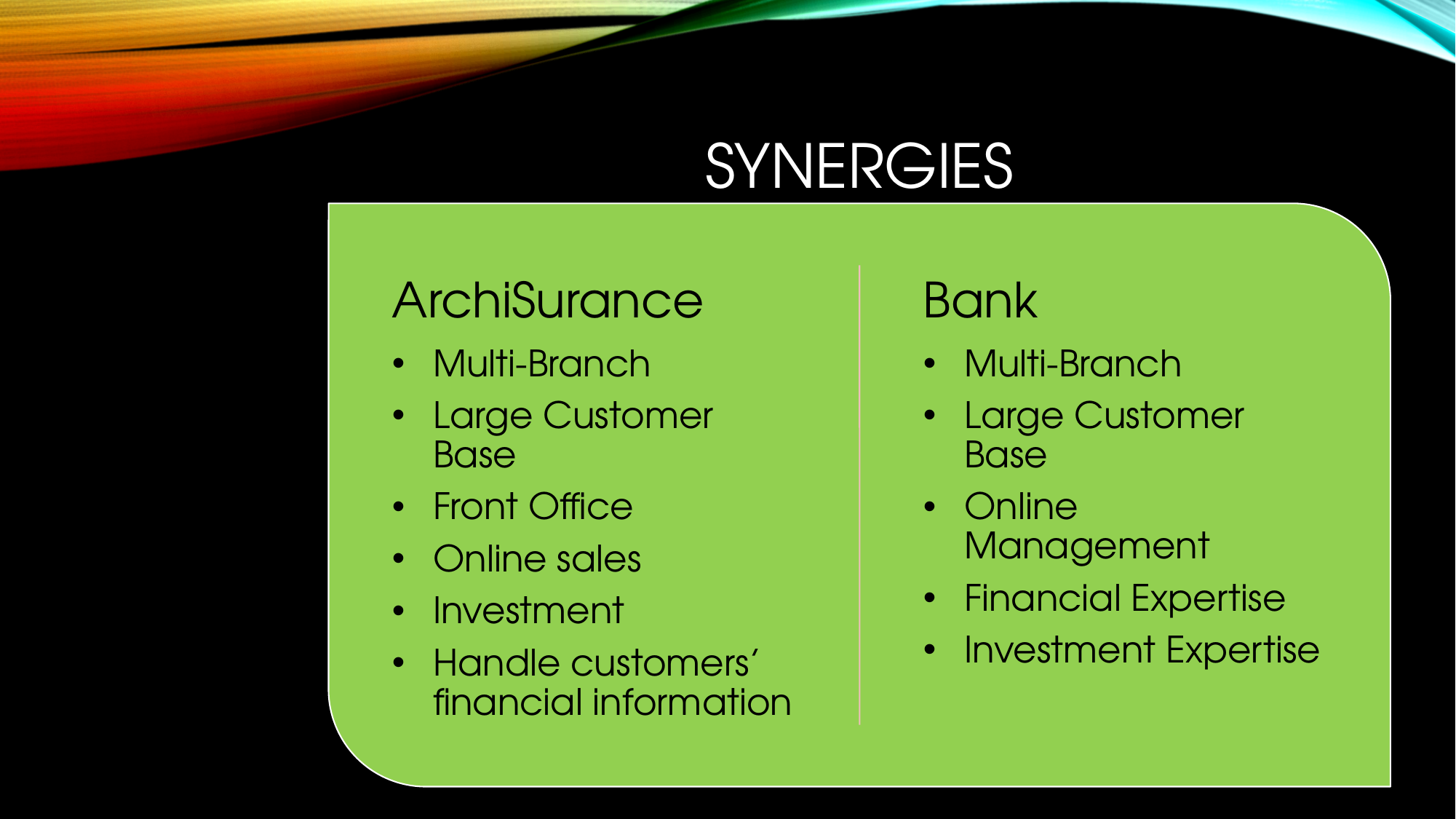

# Synergies

ArchiSurance
Multi-Branch
Large Customer Base
Front Office
Online sales
Investment
Handle customers’ financial information

Bank
Multi-Branch
Large Customer Base
Online Management
Financial Expertise
Investment Expertise